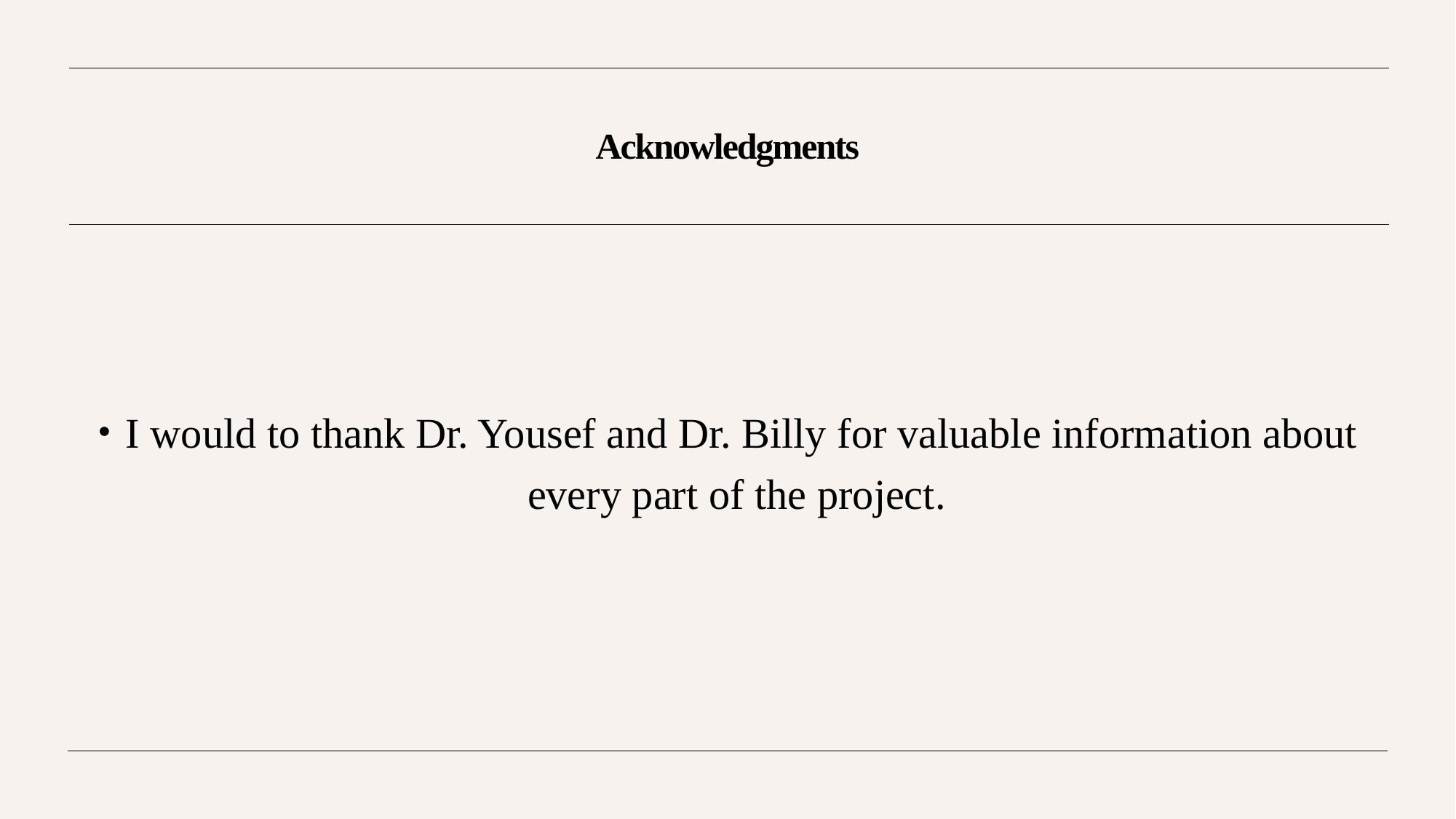

# Acknowledgments

I would to thank Dr. Yousef and Dr. Billy for valuable information about every part of the project.